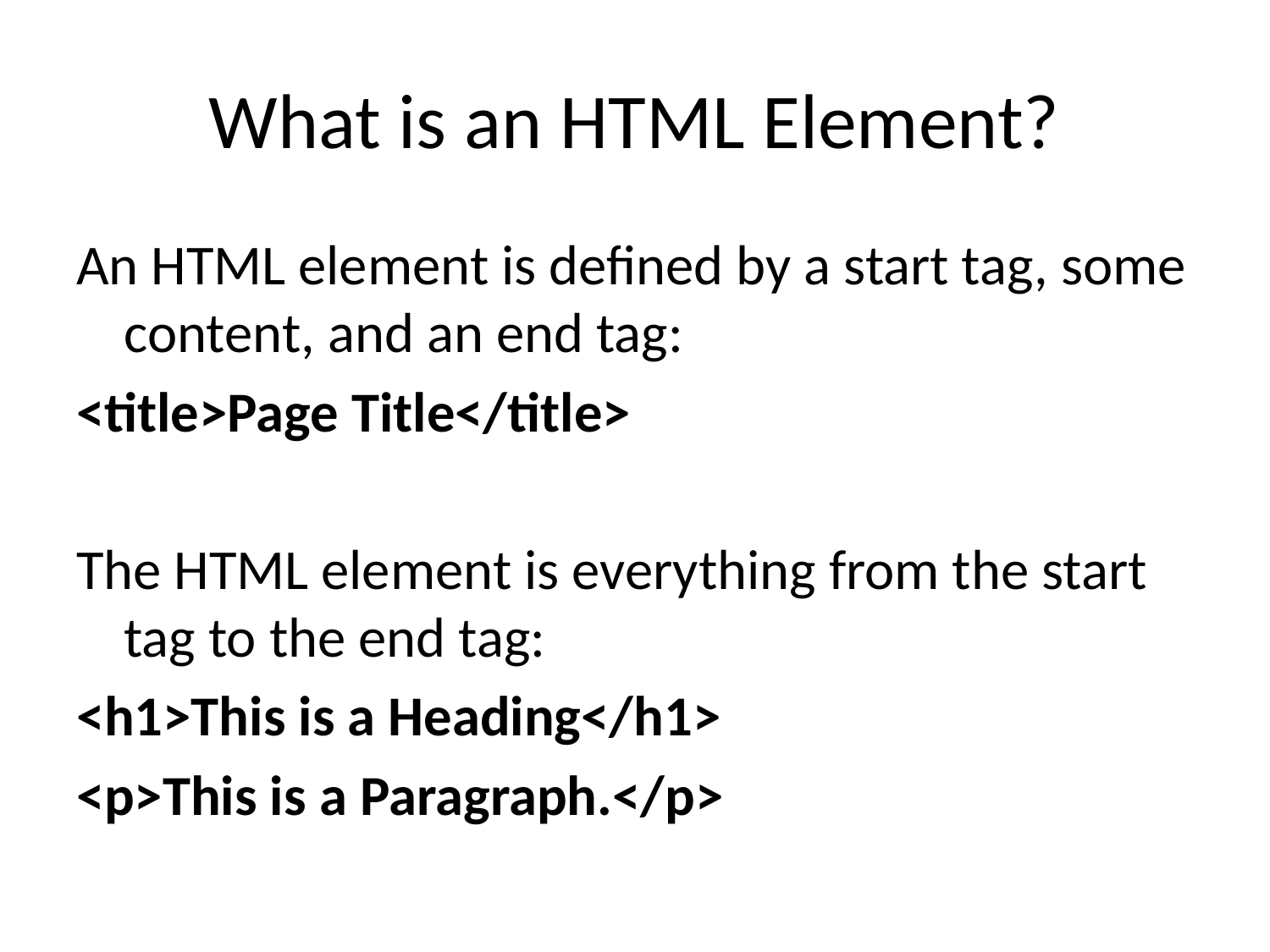

# What is an HTML Element?
An HTML element is defined by a start tag, some content, and an end tag:
<title>Page Title</title>

The HTML element is everything from the start tag to the end tag:
<h1>This is a Heading</h1>
<p>This is a Paragraph.</p>